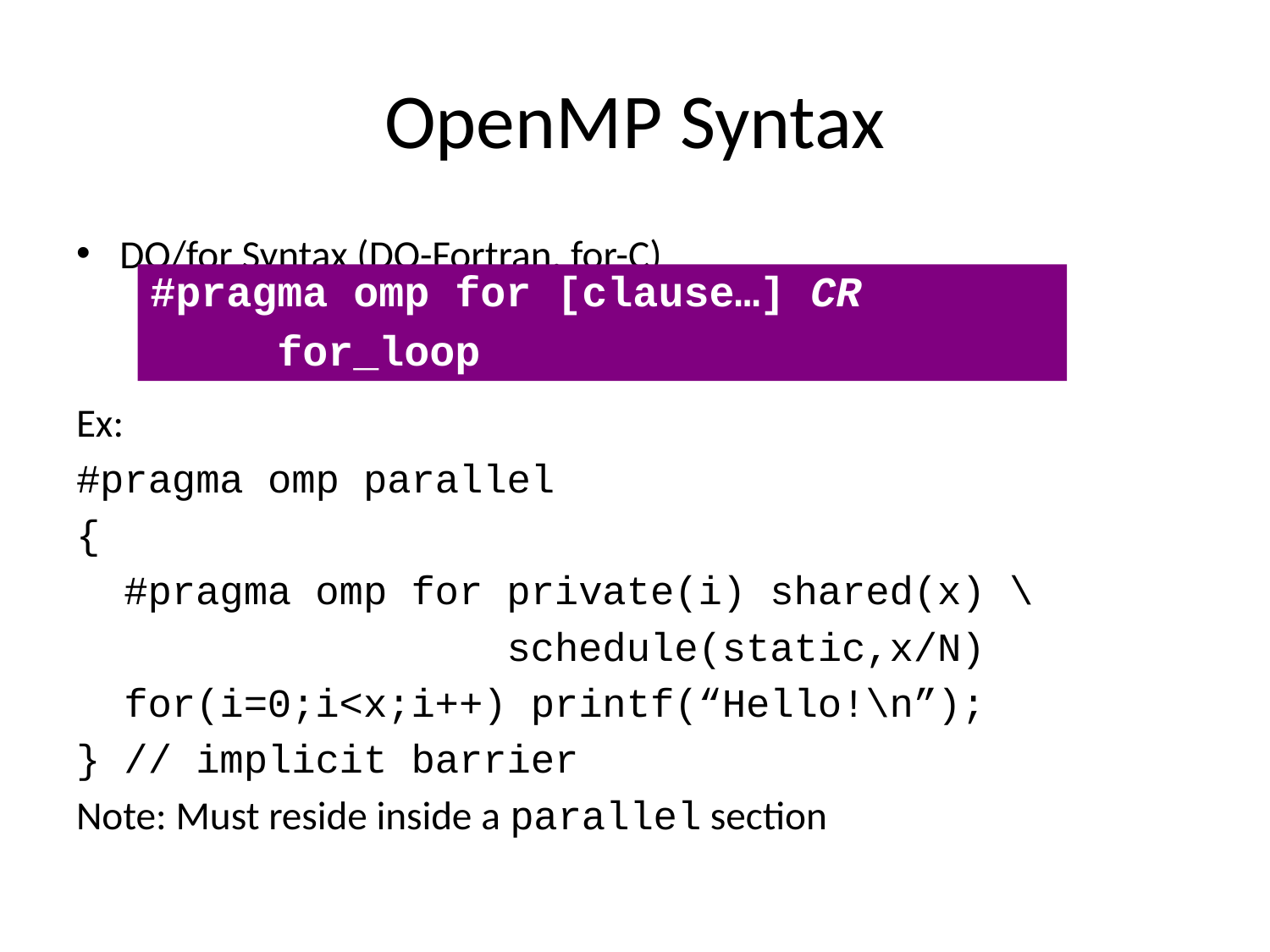

# OpenMP Syntax
DO/for Syntax (DO-Fortran, for-C)

Ex:
#pragma omp parallel
{
  #pragma omp for private(i) shared(x) \
                  schedule(static,x/N)
  for(i=0;i<x;i++) printf(“Hello!\n”);
} // implicit barrier
Note: Must reside inside a parallel section
#pragma omp for [clause…] CR
	for_loop